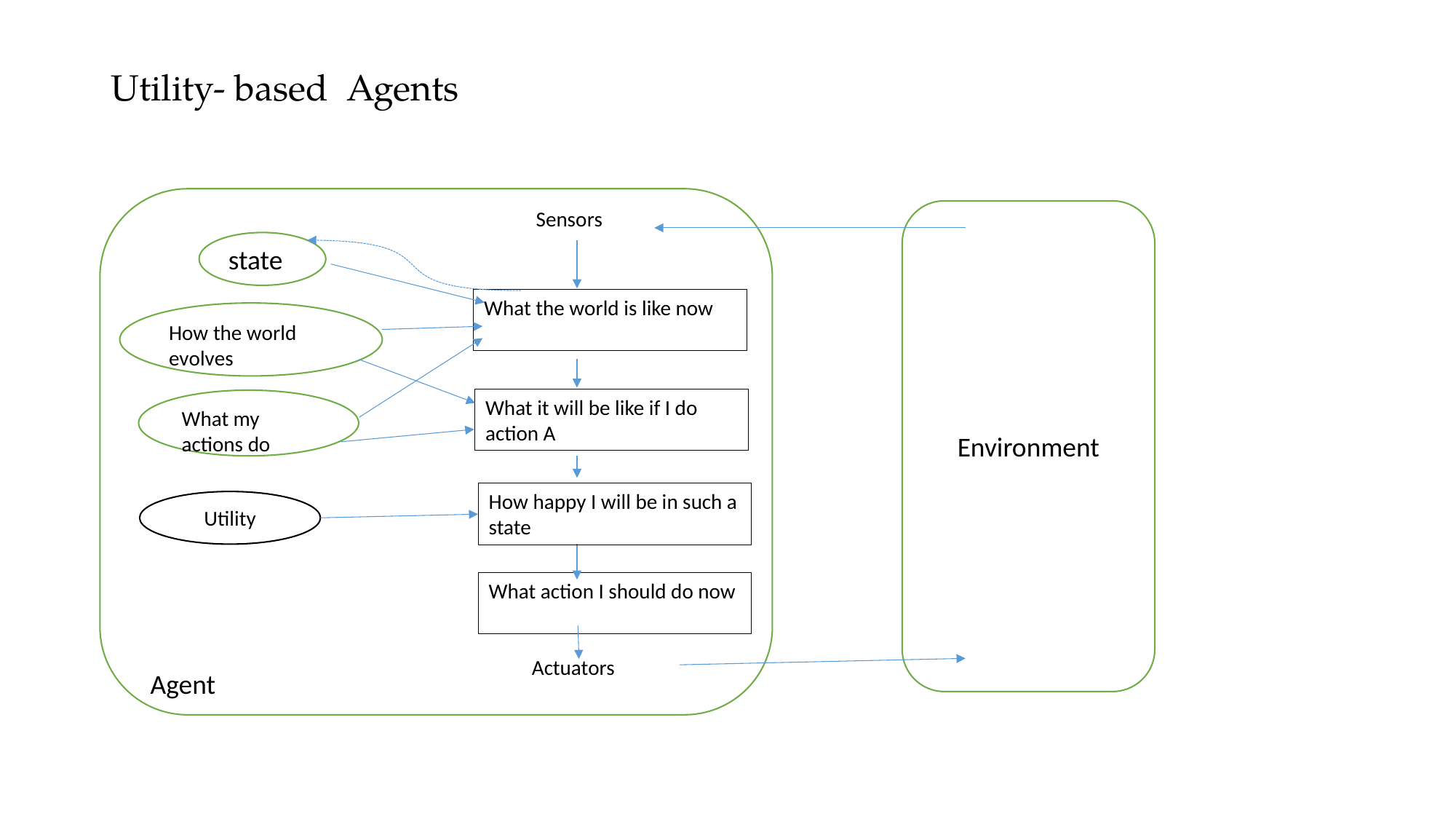

# Utility- based  Agents

Sensors
Environment
state
What the world is like now

How the world evolves
What it will be like if I do action A
What my actions do
Utility
What action I should do now

Actuators
Agent
How happy I will be in such a state